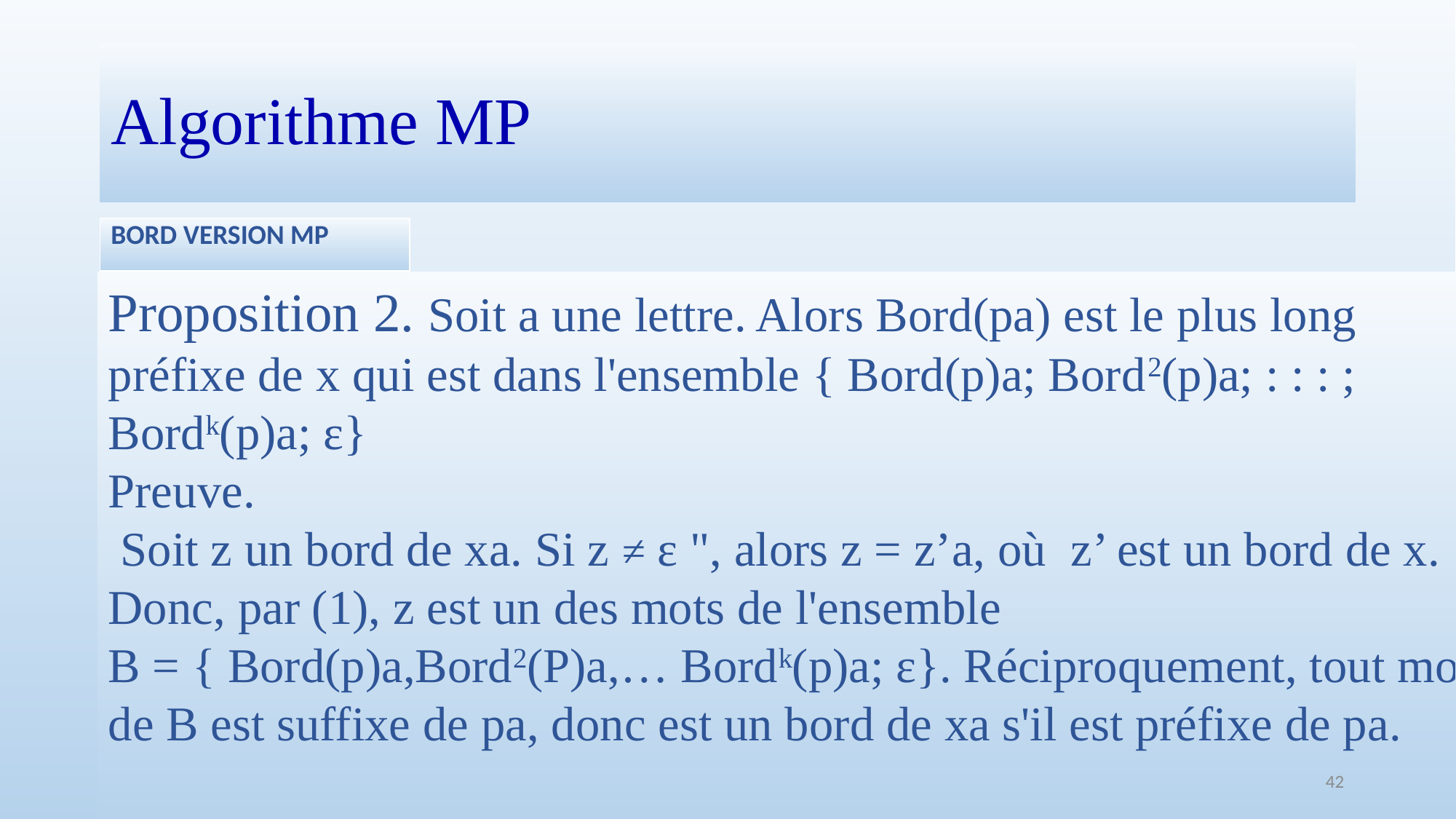

# Algorithme MP
| BORD VERSION MP |
| --- |
Proposition 2. Soit a une lettre. Alors Bord(pa) est le plus long préfixe de x qui est dans l'ensemble { Bord(p)a; Bord2(p)a; : : : ; Bordk(p)a; ε}
Preuve.
 Soit z un bord de xa. Si z ≠ ε ", alors z = z’a, où  z’ est un bord de x. Donc, par (1), z est un des mots de l'ensemble
B = { Bord(p)a,Bord2(P)a,… Bordk(p)a; ε}. Réciproquement, tout mot de B est suffixe de pa, donc est un bord de xa s'il est préfixe de pa.

42